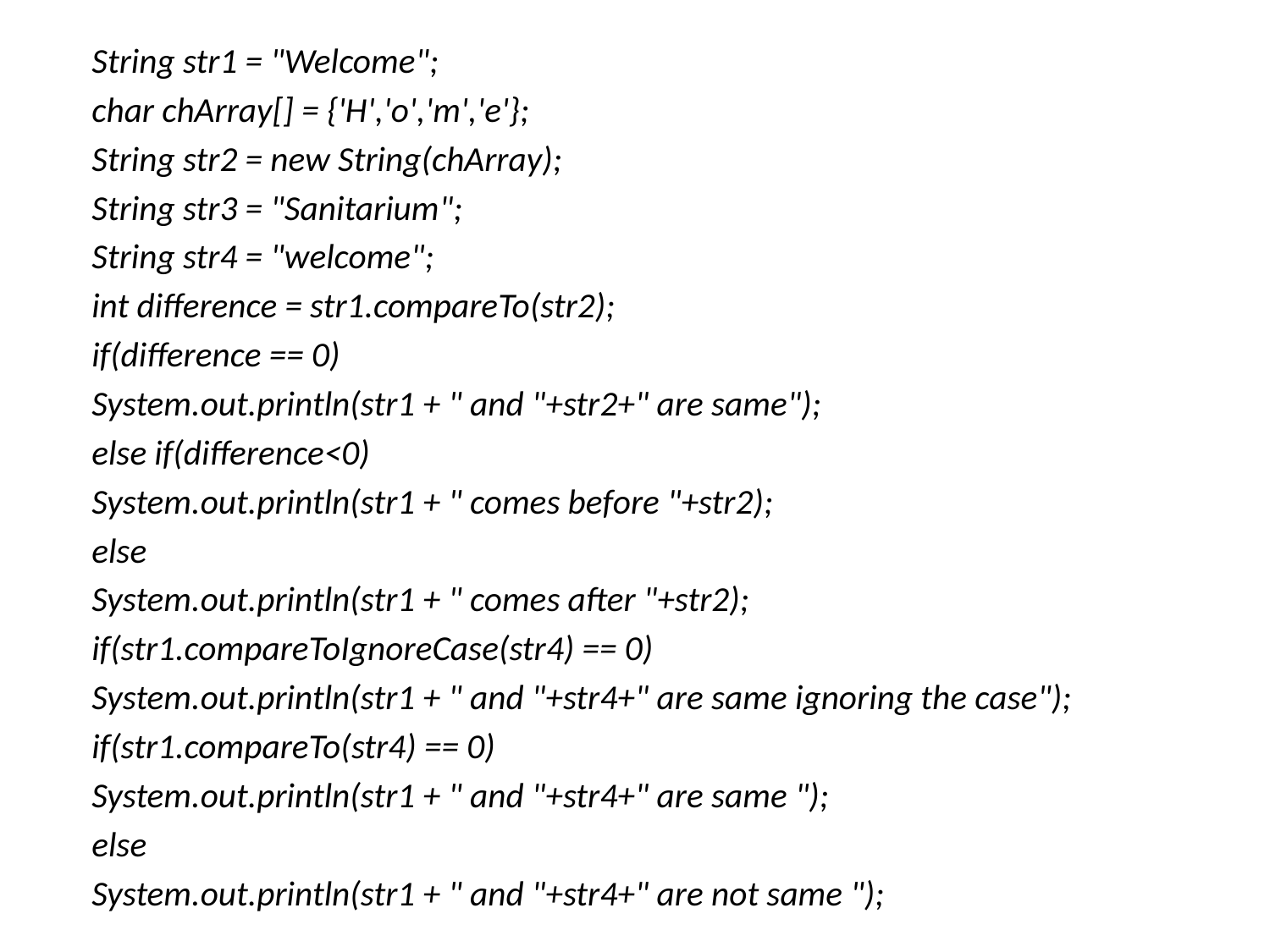

String str1 = "Welcome";
	char chArray[] = {'H','o','m','e'};
	String str2 = new String(chArray);
	String str3 = "Sanitarium";
	String str4 = "welcome";
	int difference = str1.compareTo(str2);
	if(difference == 0)
		System.out.println(str1 + " and "+str2+" are same");
	else if(difference<0)
		System.out.println(str1 + " comes before "+str2);
	else
		System.out.println(str1 + " comes after "+str2);
	if(str1.compareToIgnoreCase(str4) == 0)
		System.out.println(str1 + " and "+str4+" are same ignoring the case");
	if(str1.compareTo(str4) == 0)
		System.out.println(str1 + " and "+str4+" are same ");
	else
		System.out.println(str1 + " and "+str4+" are not same ");